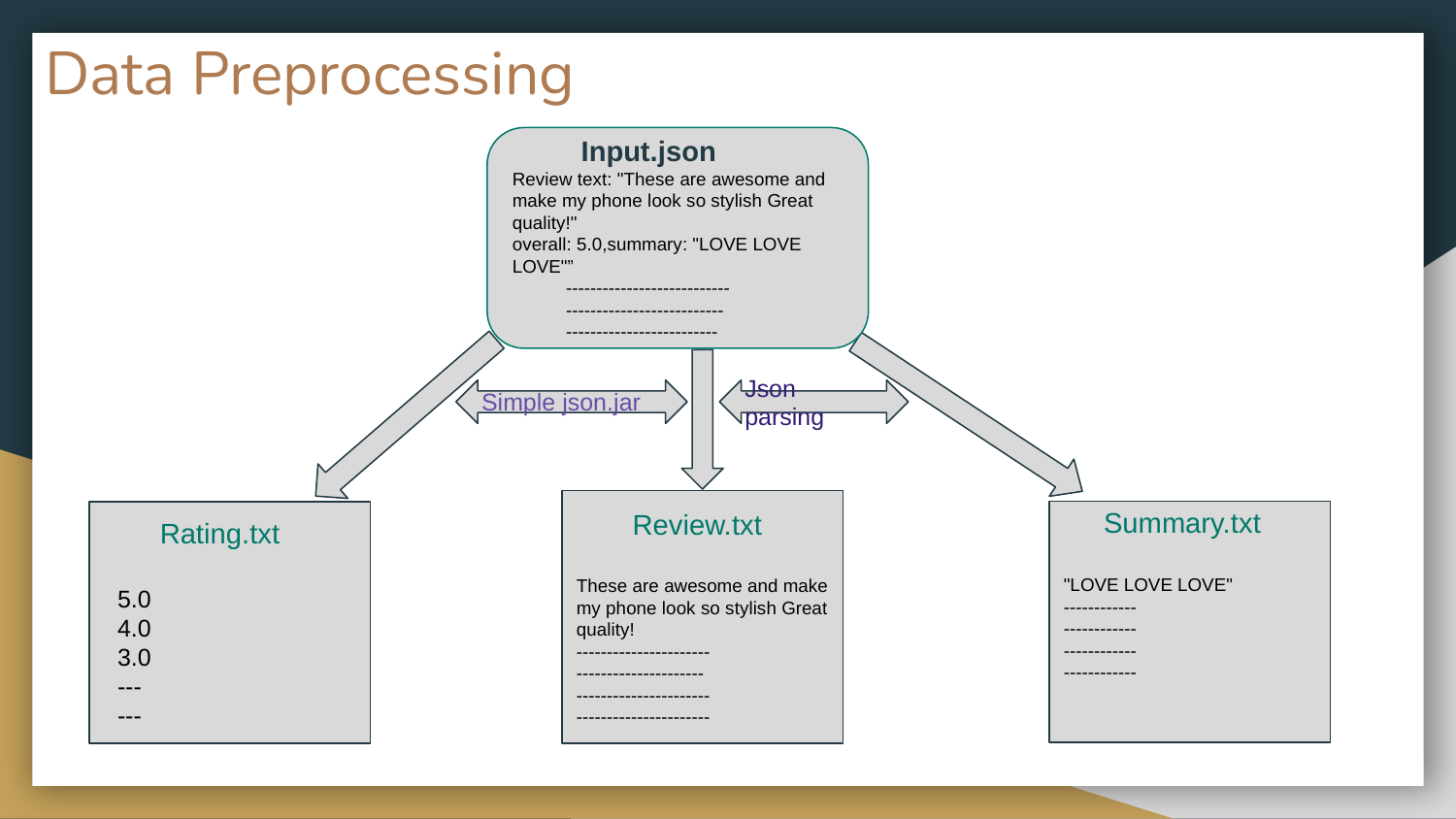

# Data Preprocessing

   Input.json
Review text: "These are awesome and make my phone look so stylish Great quality!"
overall: 5.0,summary: "LOVE LOVE LOVE"”
---------------------------
--------------------------
-------------------------

Simple json.jar
Json parsing

       Review.txt
These are awesome and make my phone look so stylish Great quality!
----------------------
---------------------
----------------------
----------------------

     Summary.txt

"LOVE LOVE LOVE"
------------
------------
------------
------------

       Rating.txt

  5.0
  4.0
  3.0
  ---
  ---

Sentiment Analysis